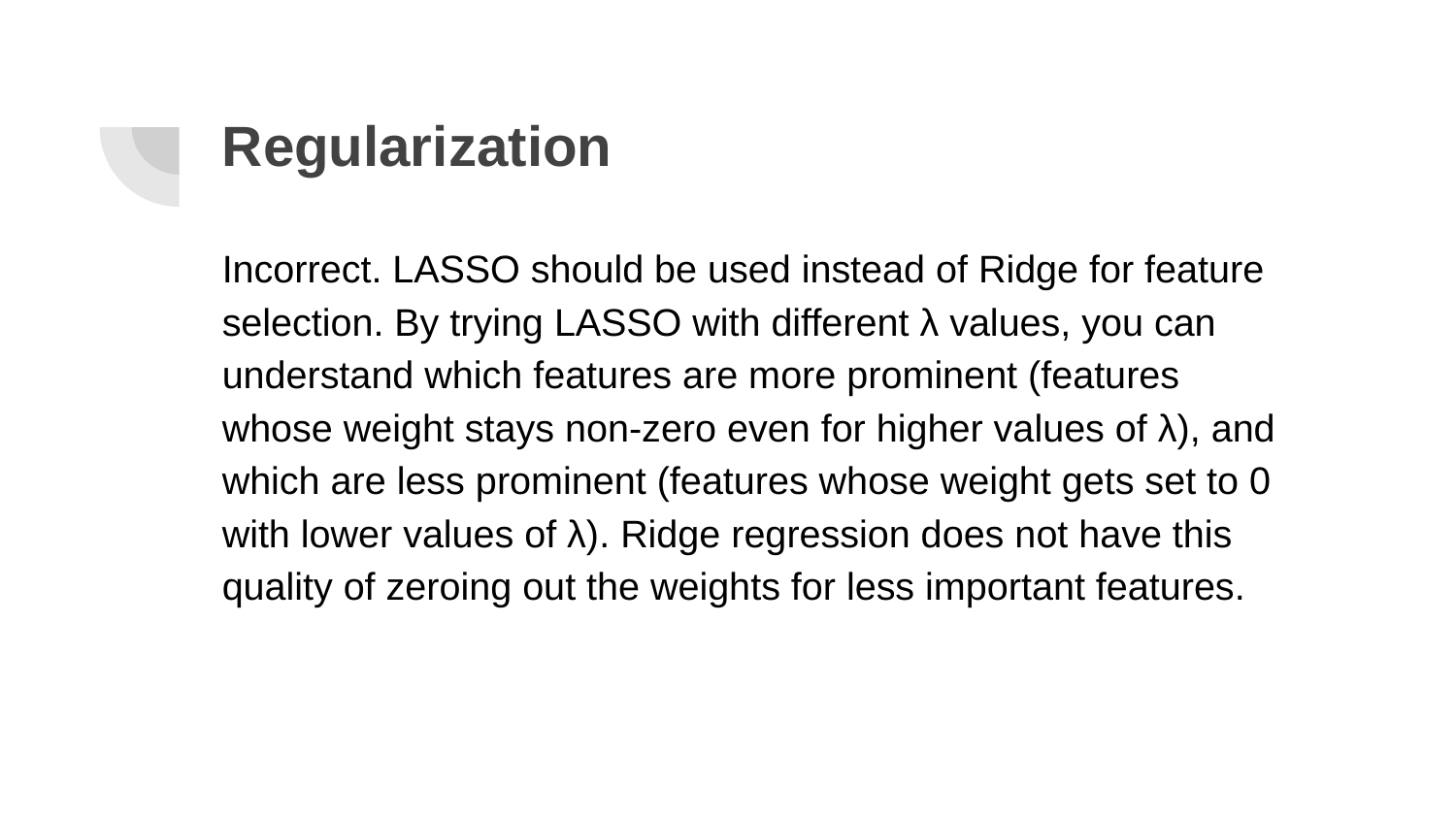

# Regularization

Incorrect. LASSO should be used instead of Ridge for feature selection. By trying LASSO with different λ values, you can understand which features are more prominent (features whose weight stays non-zero even for higher values of λ), and which are less prominent (features whose weight gets set to 0 with lower values of λ). Ridge regression does not have this quality of zeroing out the weights for less important features.